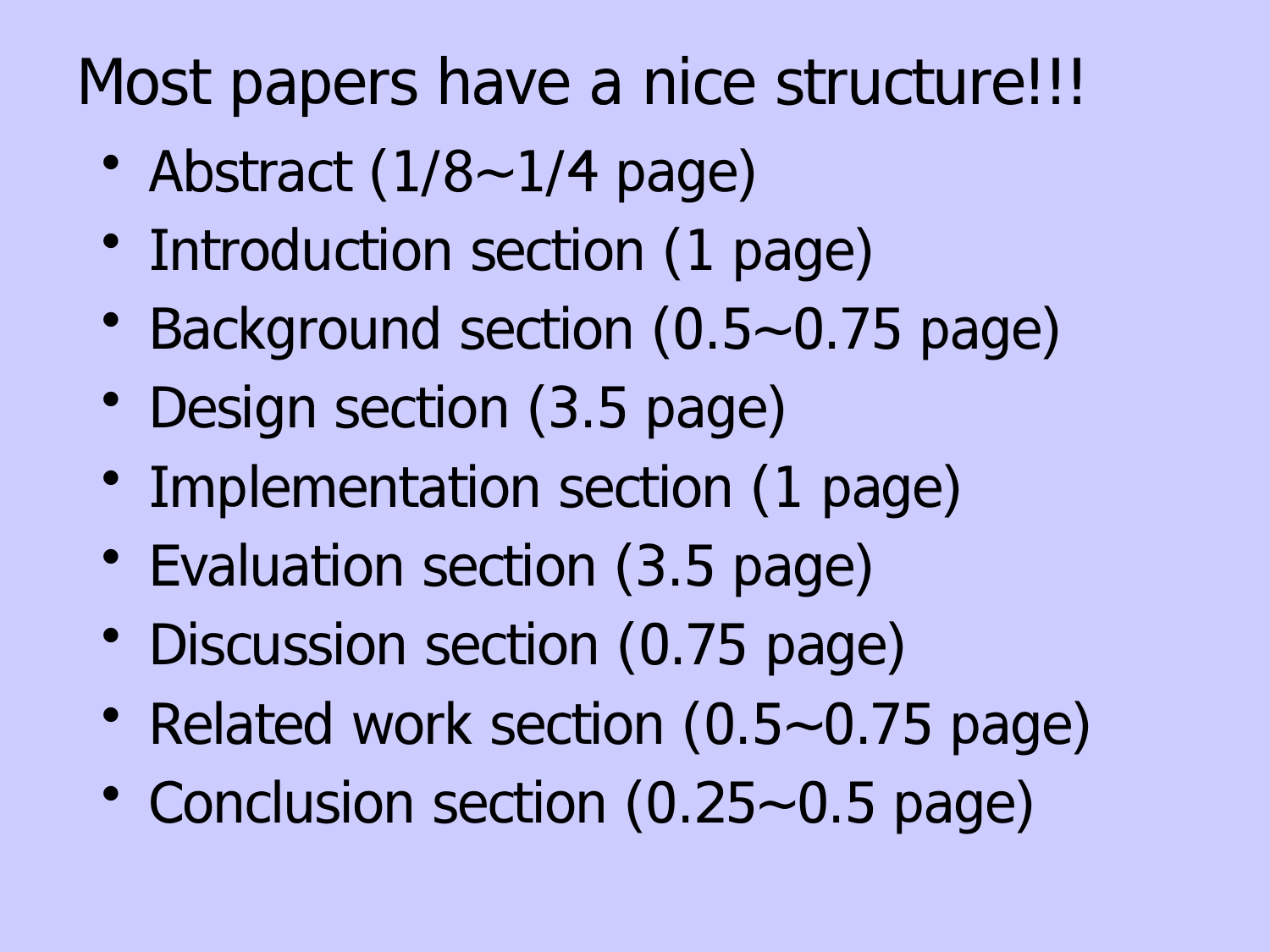

# Most papers have a nice structure!!!
Abstract (1/8~1/4 page)
Introduction section (1 page)
Background section (0.5~0.75 page)
Design section (3.5 page)
Implementation section (1 page)
Evaluation section (3.5 page)
Discussion section (0.75 page)
Related work section (0.5~0.75 page)
Conclusion section (0.25~0.5 page)